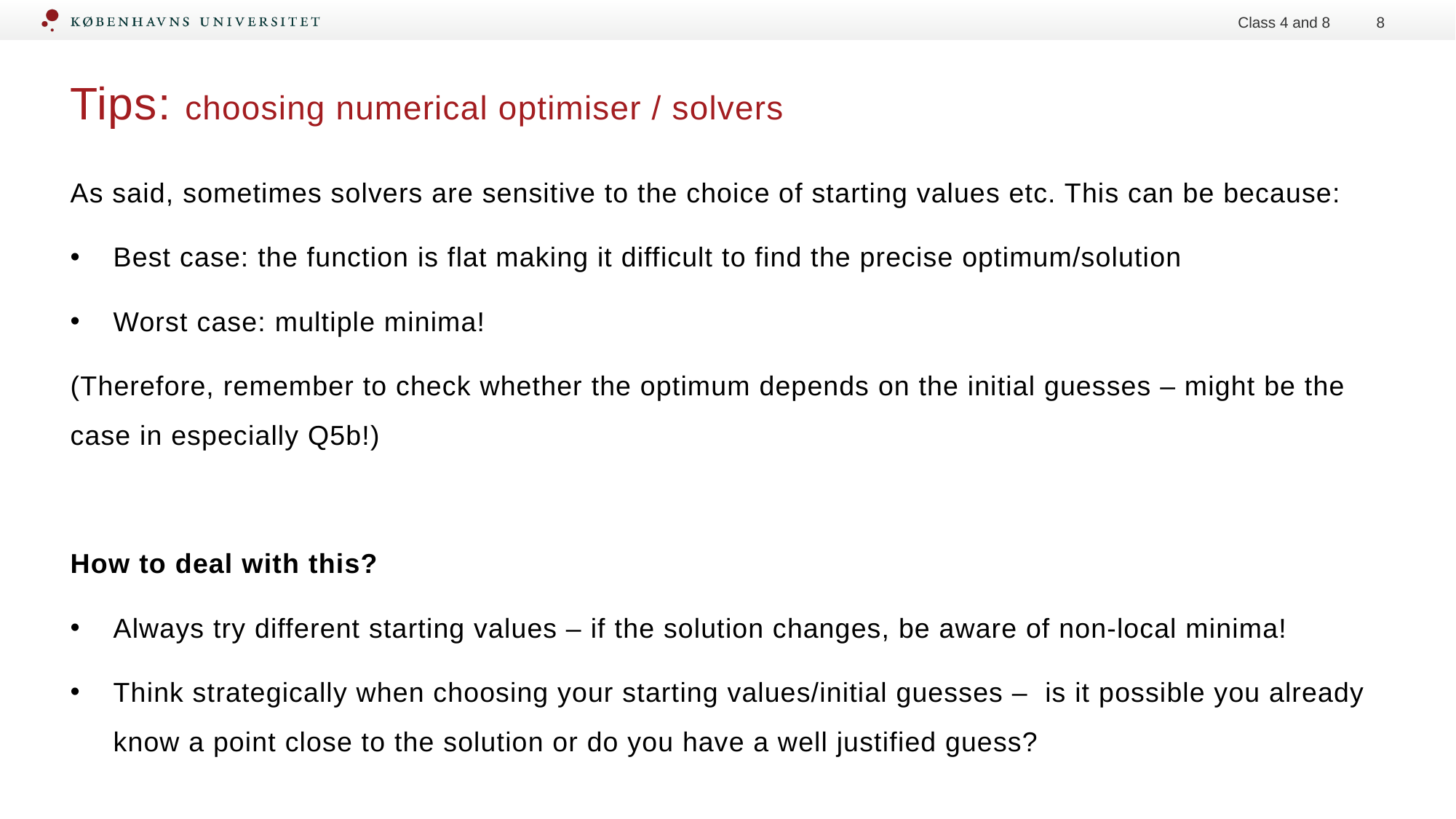

Class 4 and 8
8
# Tips: choosing numerical optimiser / solvers
As said, sometimes solvers are sensitive to the choice of starting values etc. This can be because:
Best case: the function is flat making it difficult to find the precise optimum/solution
Worst case: multiple minima!
(Therefore, remember to check whether the optimum depends on the initial guesses – might be the case in especially Q5b!)

How to deal with this?
Always try different starting values – if the solution changes, be aware of non-local minima!
Think strategically when choosing your starting values/initial guesses –  is it possible you already know a point close to the solution or do you have a well justified guess?